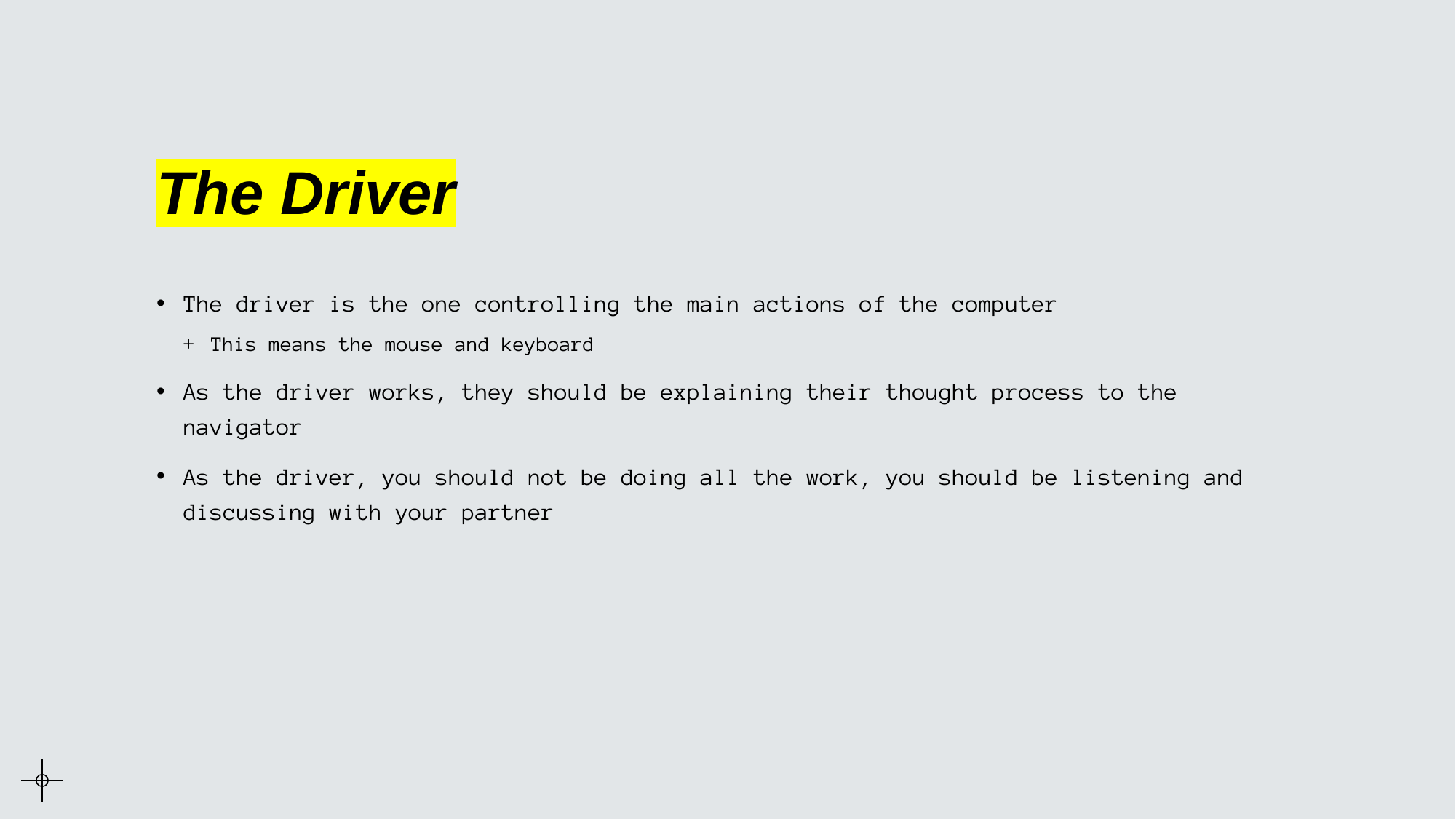

# The Driver
The driver is the one controlling the main actions of the computer
This means the mouse and keyboard
As the driver works, they should be explaining their thought process to the navigator
As the driver, you should not be doing all the work, you should be listening and discussing with your partner